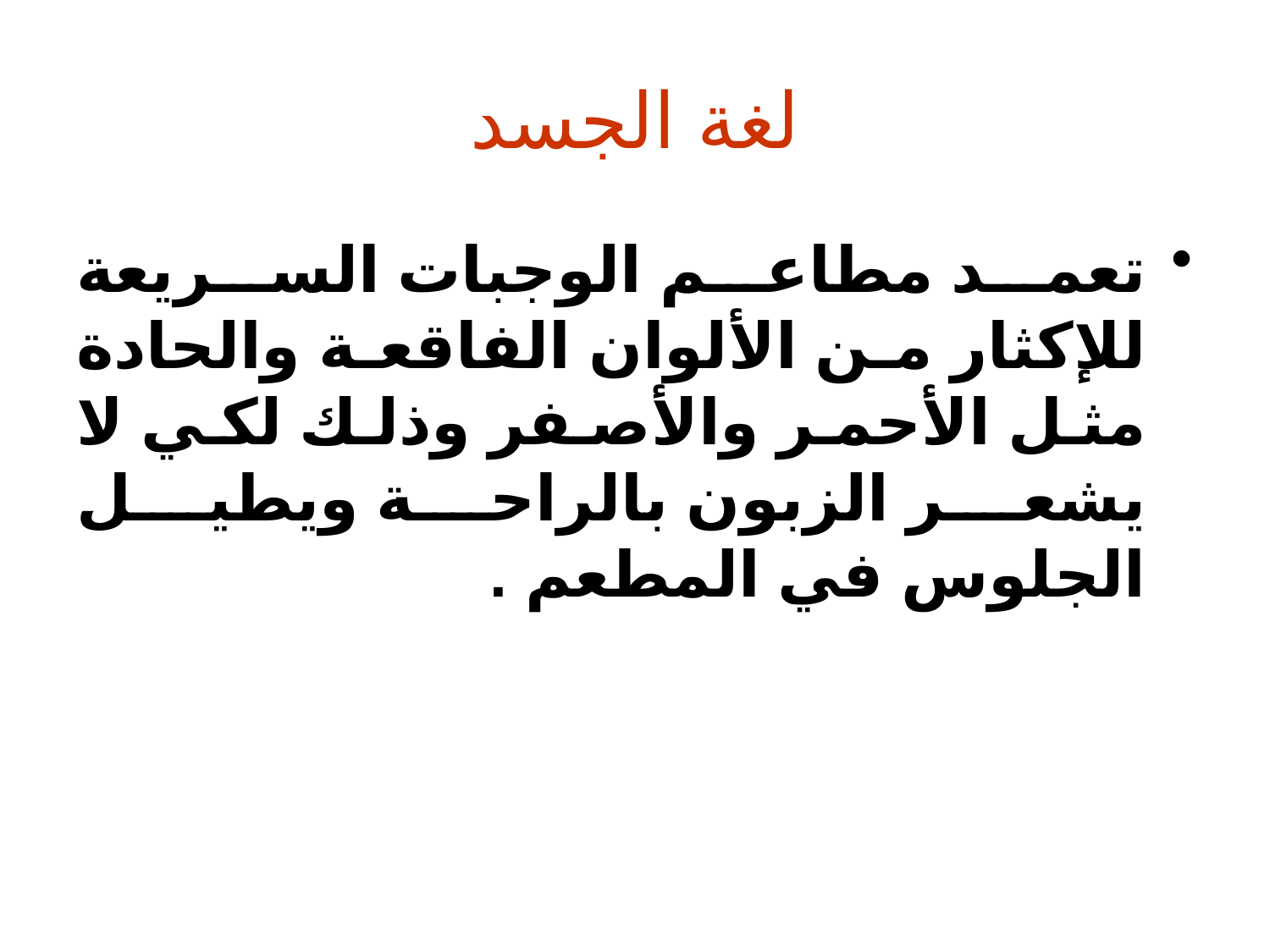

# لغة الجسد
تعمد مطاعم الوجبات السريعة للإكثار من الألوان الفاقعة والحادة مثل الأحمر والأصفر وذلك لكي لا يشعر الزبون بالراحة ويطيل الجلوس في المطعم .